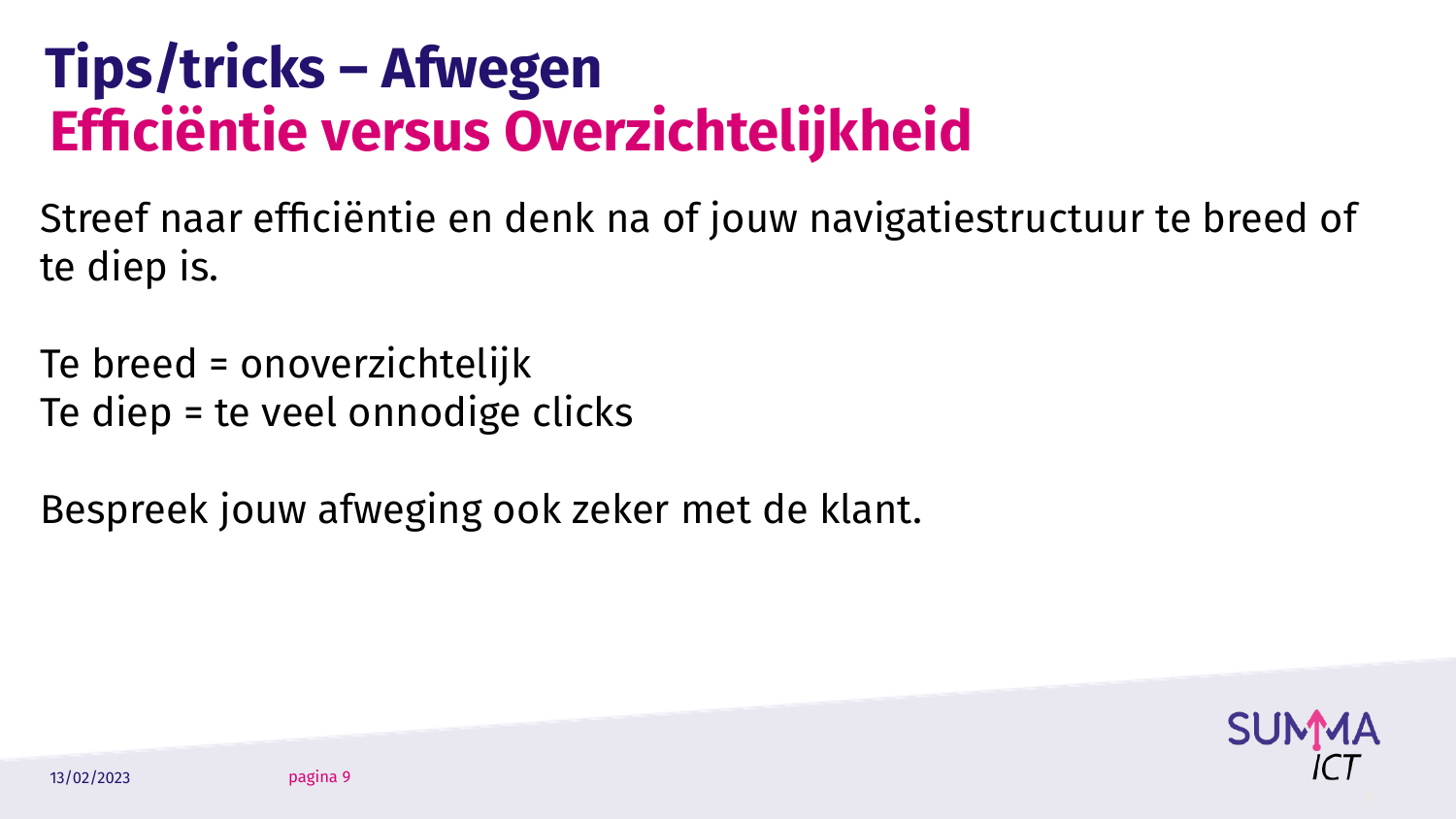

# Tips/tricks – Afwegen
Efficiëntie versus Overzichtelijkheid
Streef naar efficiëntie en denk na of jouw navigatiestructuur te breed of te diep is.

Te breed = onoverzichtelijk
Te diep = te veel onnodige clicks

Bespreek jouw afweging ook zeker met de klant.